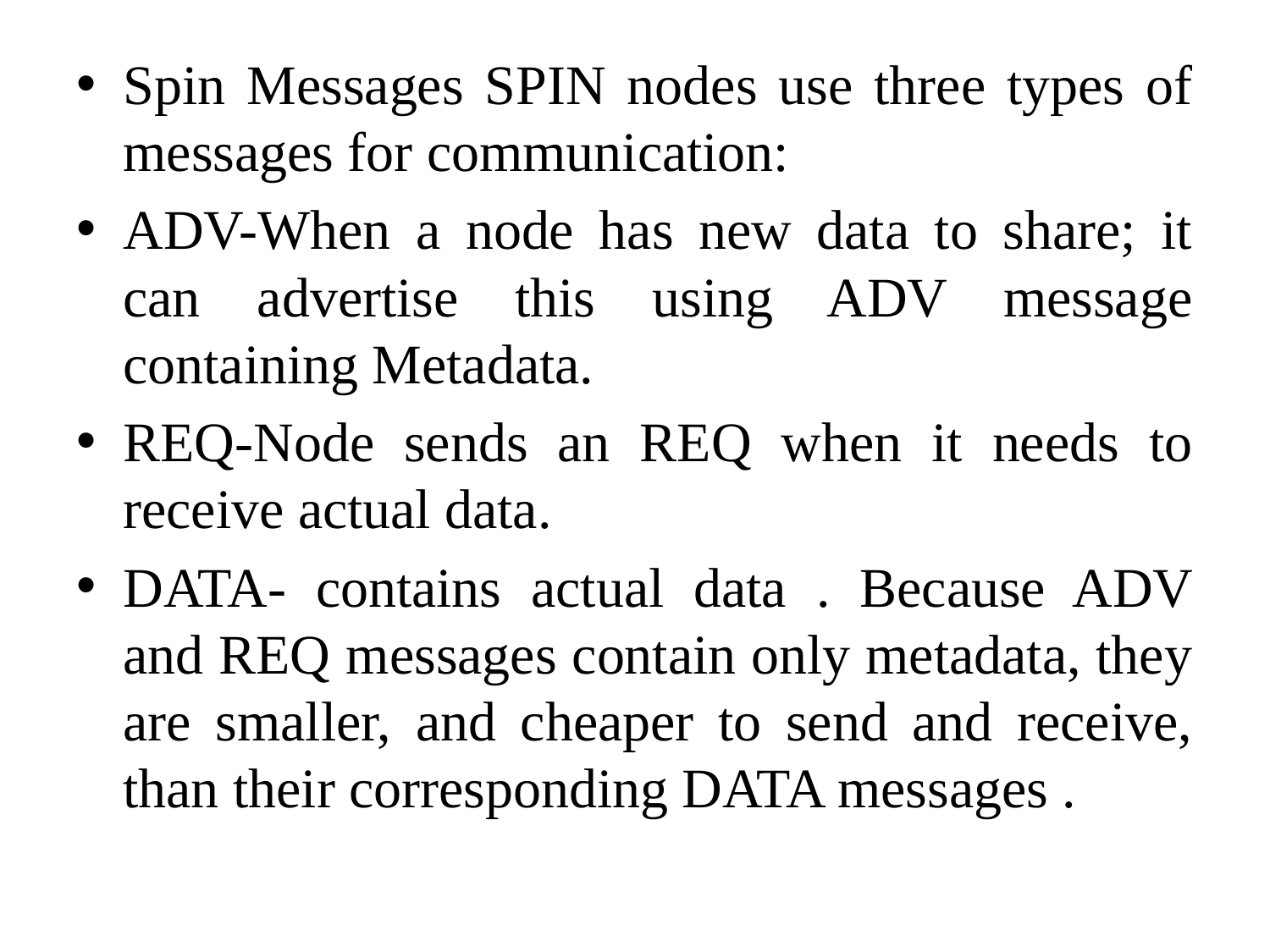

#
Spin Messages SPIN nodes use three types of messages for communication:
ADV-When a node has new data to share; it can advertise this using ADV message containing Metadata.
REQ-Node sends an REQ when it needs to receive actual data.
DATA- contains actual data . Because ADV and REQ messages contain only metadata, they are smaller, and cheaper to send and receive, than their corresponding DATA messages .